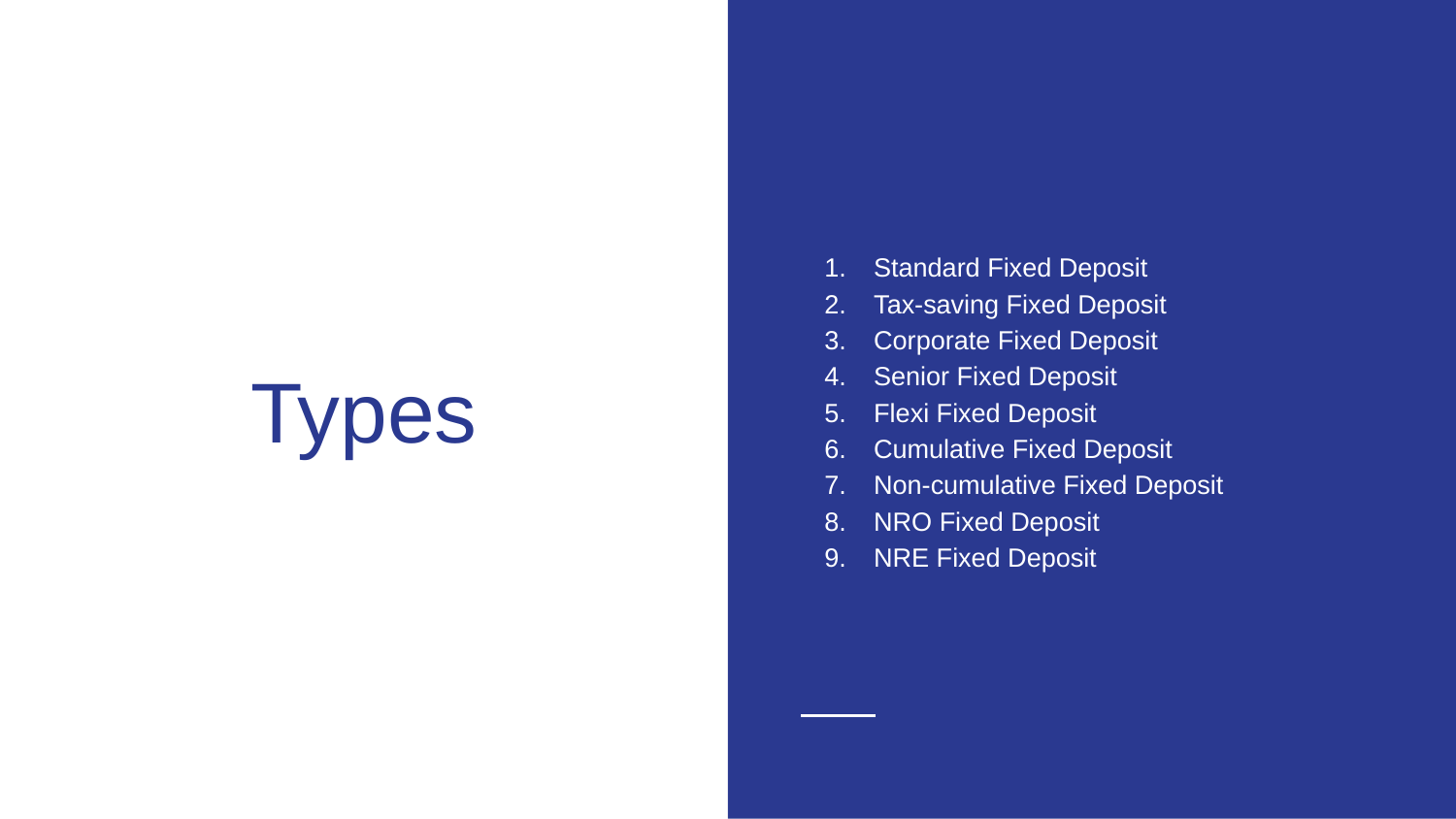

# Types
Standard Fixed Deposit
Tax-saving Fixed Deposit
Corporate Fixed Deposit
Senior Fixed Deposit
Flexi Fixed Deposit
Cumulative Fixed Deposit
Non-cumulative Fixed Deposit
NRO Fixed Deposit
NRE Fixed Deposit